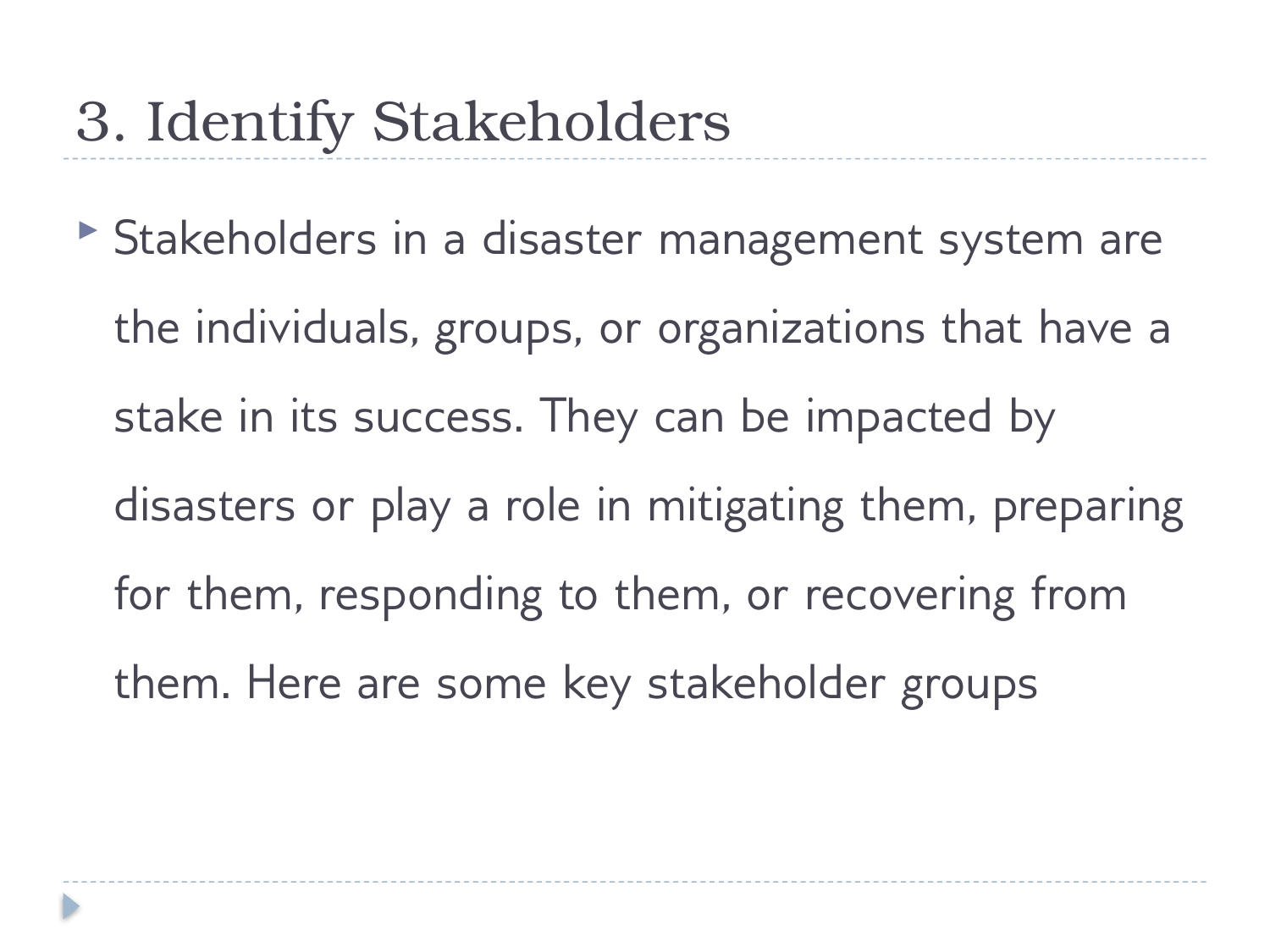

# 3. Identify Stakeholders
Stakeholders in a disaster management system are the individuals, groups, or organizations that have a stake in its success. They can be impacted by disasters or play a role in mitigating them, preparing for them, responding to them, or recovering from them. Here are some key stakeholder groups